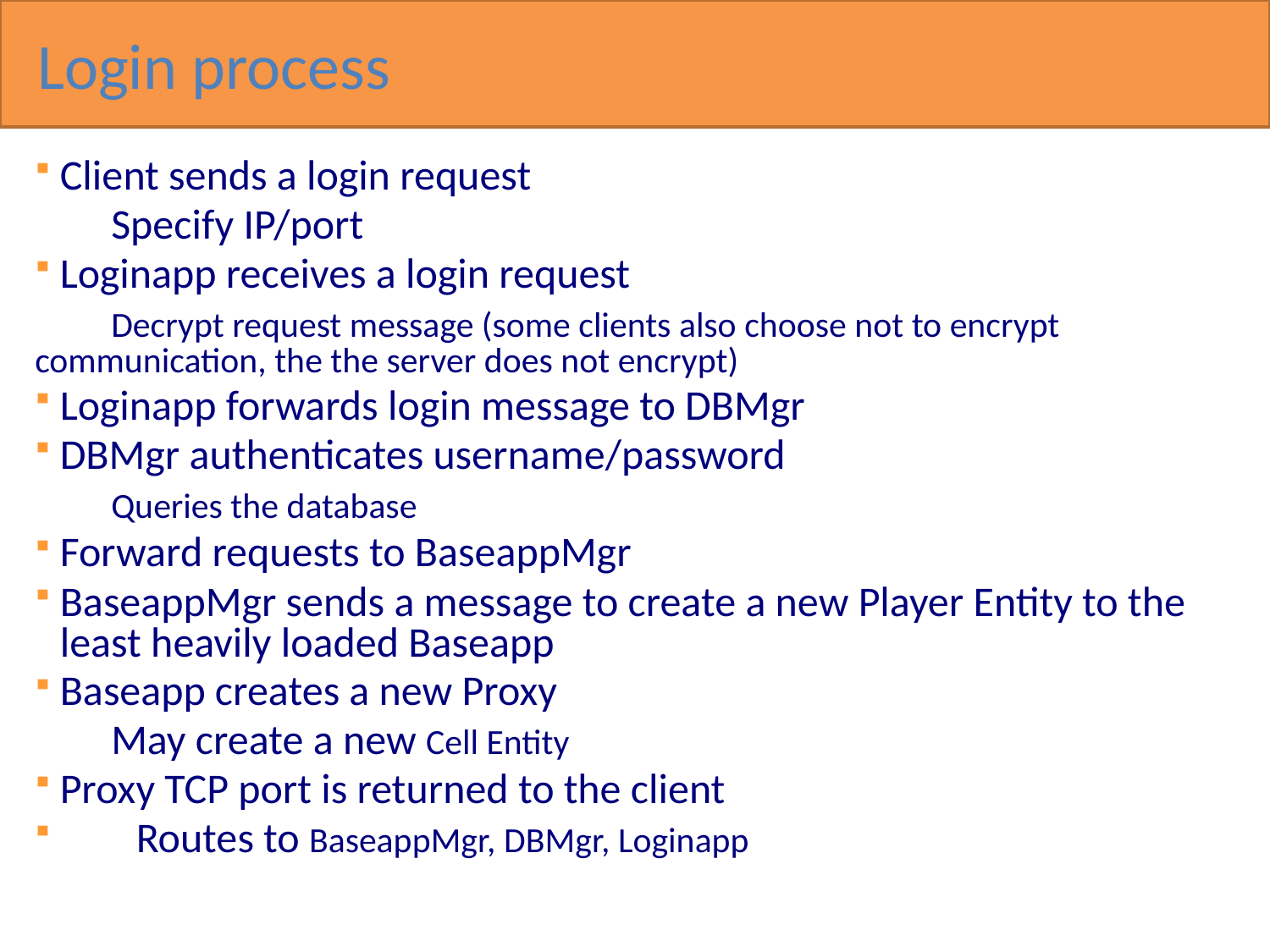

Login process
Client sends a login request
        Specify IP/port
Loginapp receives a login request
        Decrypt request message (some clients also choose not to encrypt communication, the the server does not encrypt)
Loginapp forwards login message to DBMgr
DBMgr authenticates username/password
        Queries the database
Forward requests to BaseappMgr
BaseappMgr sends a message to create a new Player Entity to the least heavily loaded Baseapp
Baseapp creates a new Proxy
        May create a new Cell Entity
Proxy TCP port is returned to the client
        Routes to BaseappMgr, DBMgr, Loginapp